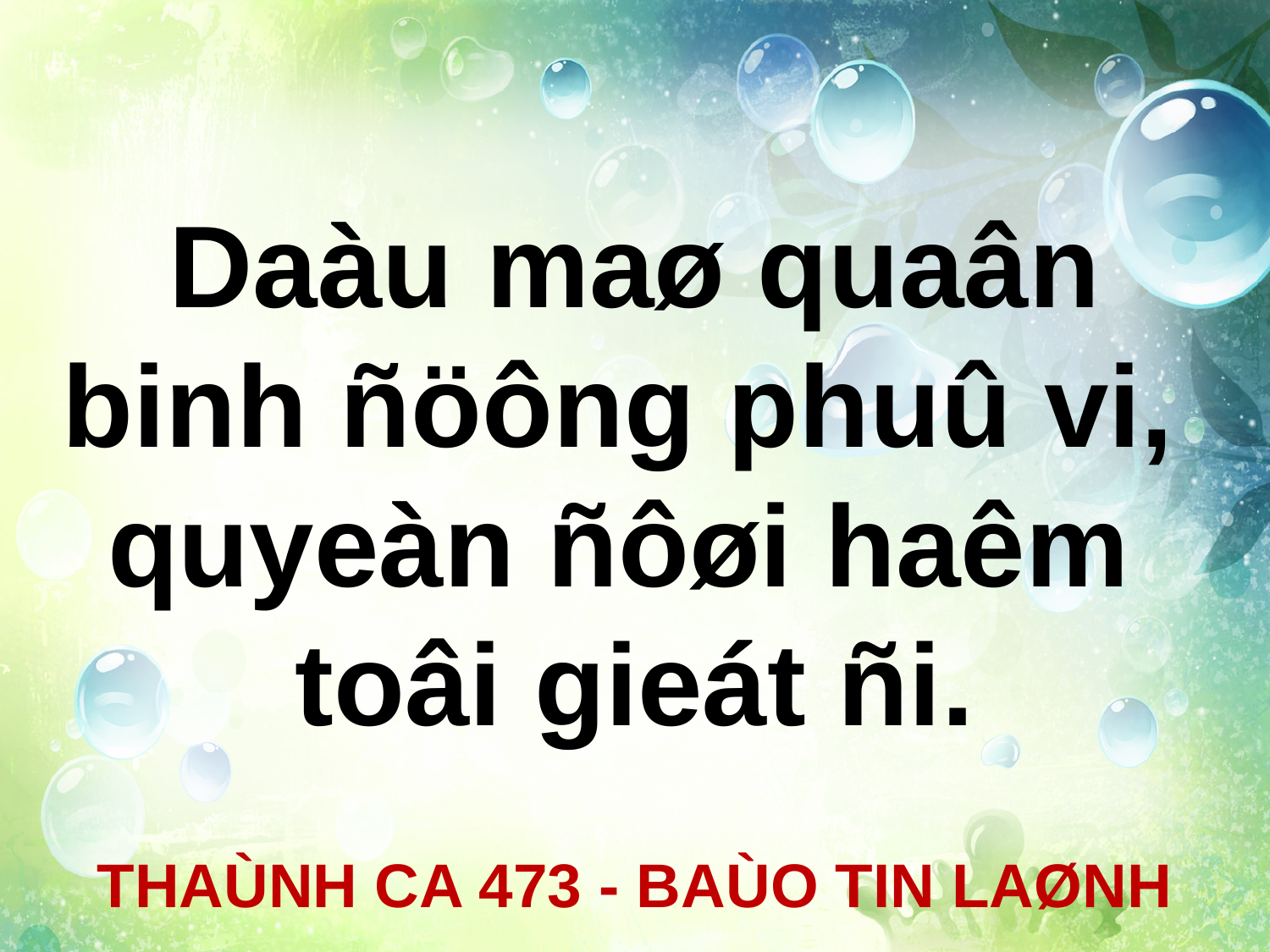

Daàu maø quaân binh ñöông phuû vi,
quyeàn ñôøi haêm
toâi gieát ñi.
THAÙNH CA 473 - BAÙO TIN LAØNH